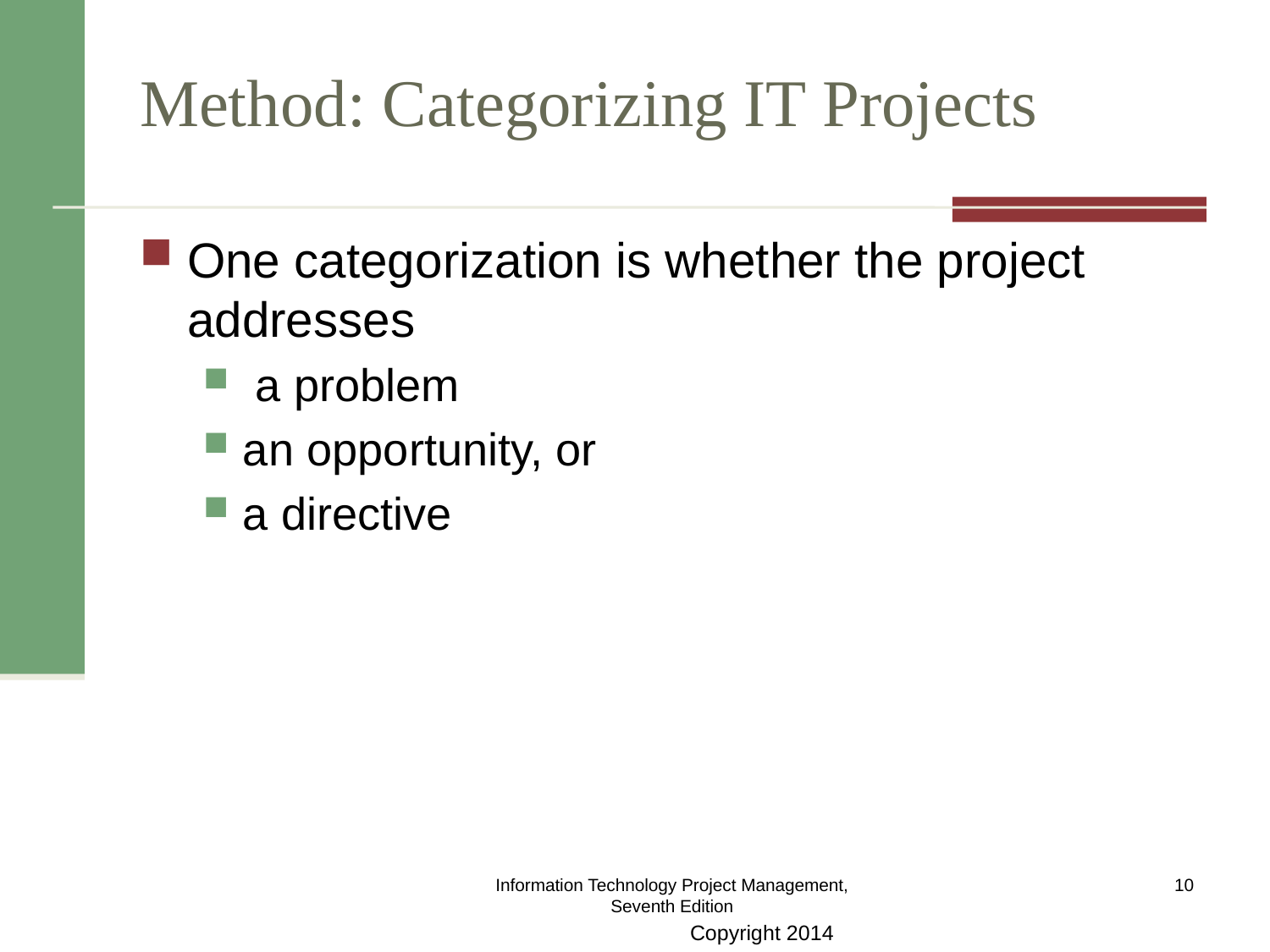

# Method: Categorizing IT Projects
One categorization is whether the project addresses
 a problem
an opportunity, or
a directive

Information Technology Project Management, Seventh Edition
10